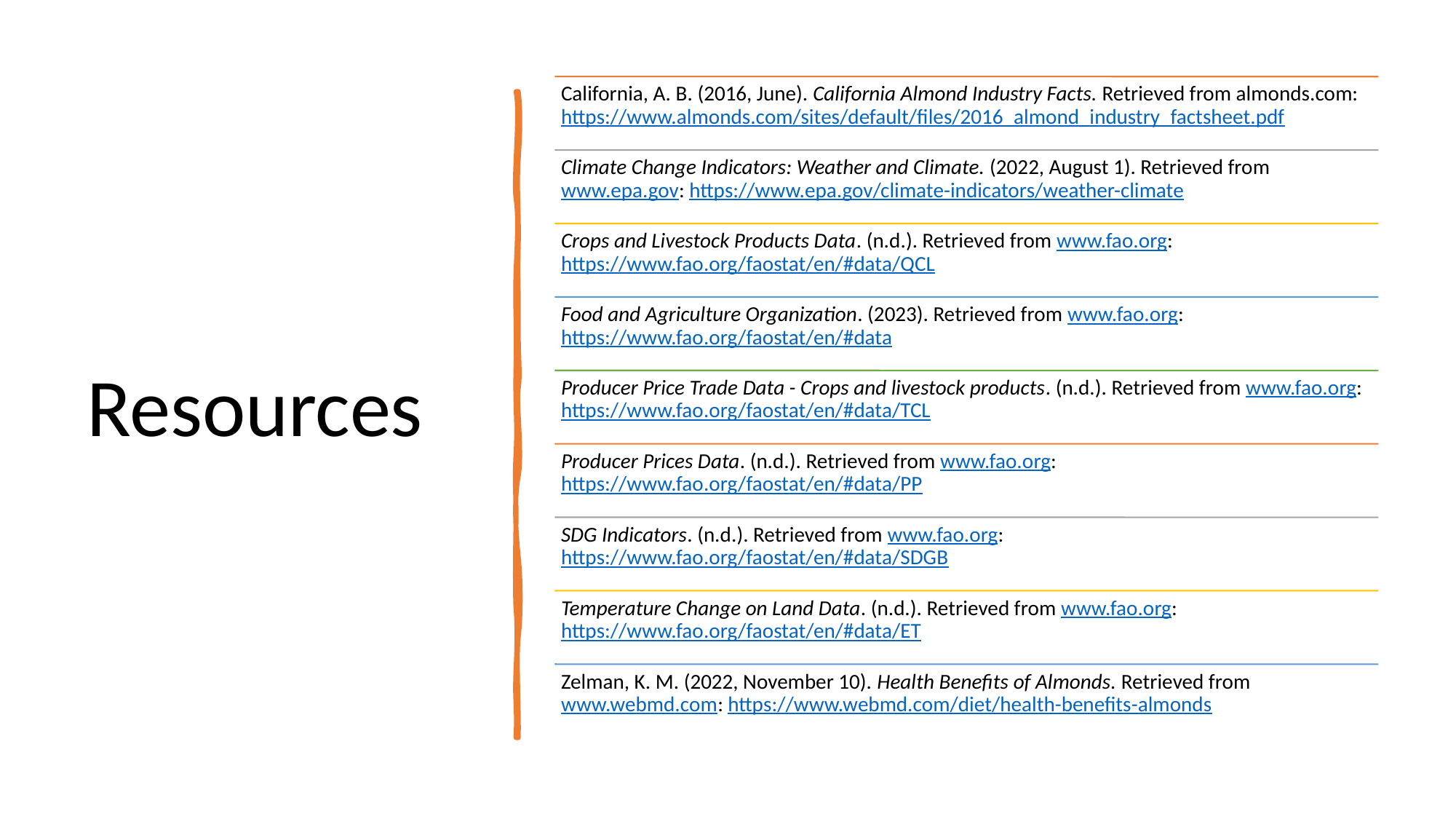

California, A. B. (2016, June). California Almond Industry Facts. Retrieved from almonds.com: https://www.almonds.com/sites/default/files/2016_almond_industry_factsheet.pdf
Climate Change Indicators: Weather and Climate. (2022, August 1). Retrieved from www.epa.gov: https://www.epa.gov/climate-indicators/weather-climate
Crops and Livestock Products Data. (n.d.). Retrieved from www.fao.org: https://www.fao.org/faostat/en/#data/QCL
Food and Agriculture Organization. (2023). Retrieved from www.fao.org: https://www.fao.org/faostat/en/#data
Producer Price Trade Data - Crops and livestock products. (n.d.). Retrieved from www.fao.org: https://www.fao.org/faostat/en/#data/TCL
Producer Prices Data. (n.d.). Retrieved from www.fao.org: https://www.fao.org/faostat/en/#data/PP
SDG Indicators. (n.d.). Retrieved from www.fao.org: https://www.fao.org/faostat/en/#data/SDGB
Temperature Change on Land Data. (n.d.). Retrieved from www.fao.org: https://www.fao.org/faostat/en/#data/ET
Zelman, K. M. (2022, November 10). Health Benefits of Almonds. Retrieved from www.webmd.com: https://www.webmd.com/diet/health-benefits-almonds
# Resources